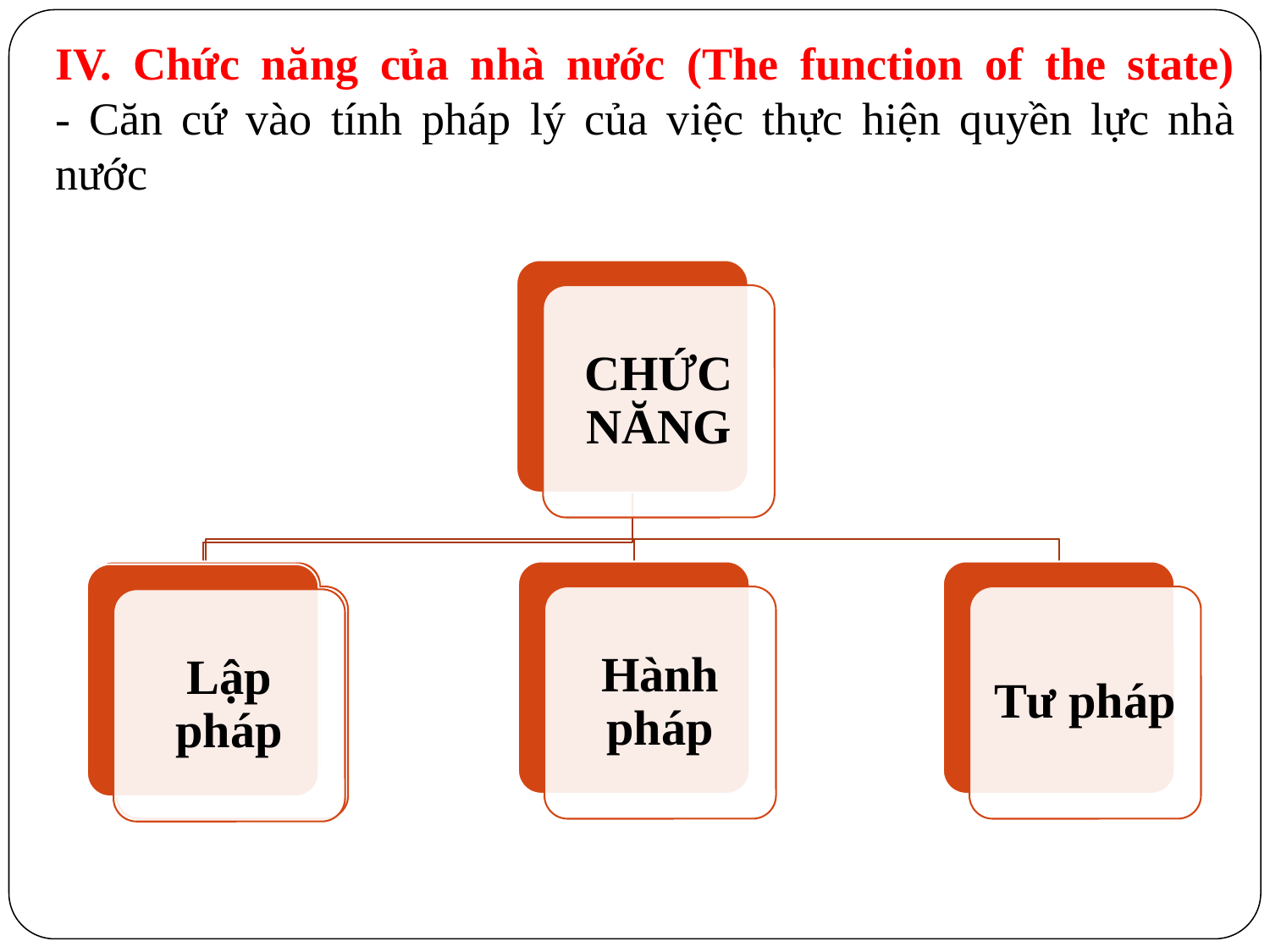

# IV. Chức năng của nhà nước (The function of the state) - Căn cứ vào tính pháp lý của việc thực hiện quyền lực nhà nước

CHỨC NĂNG

ĐỐI NỘI
Hành pháp
Tư pháp
Lập pháp